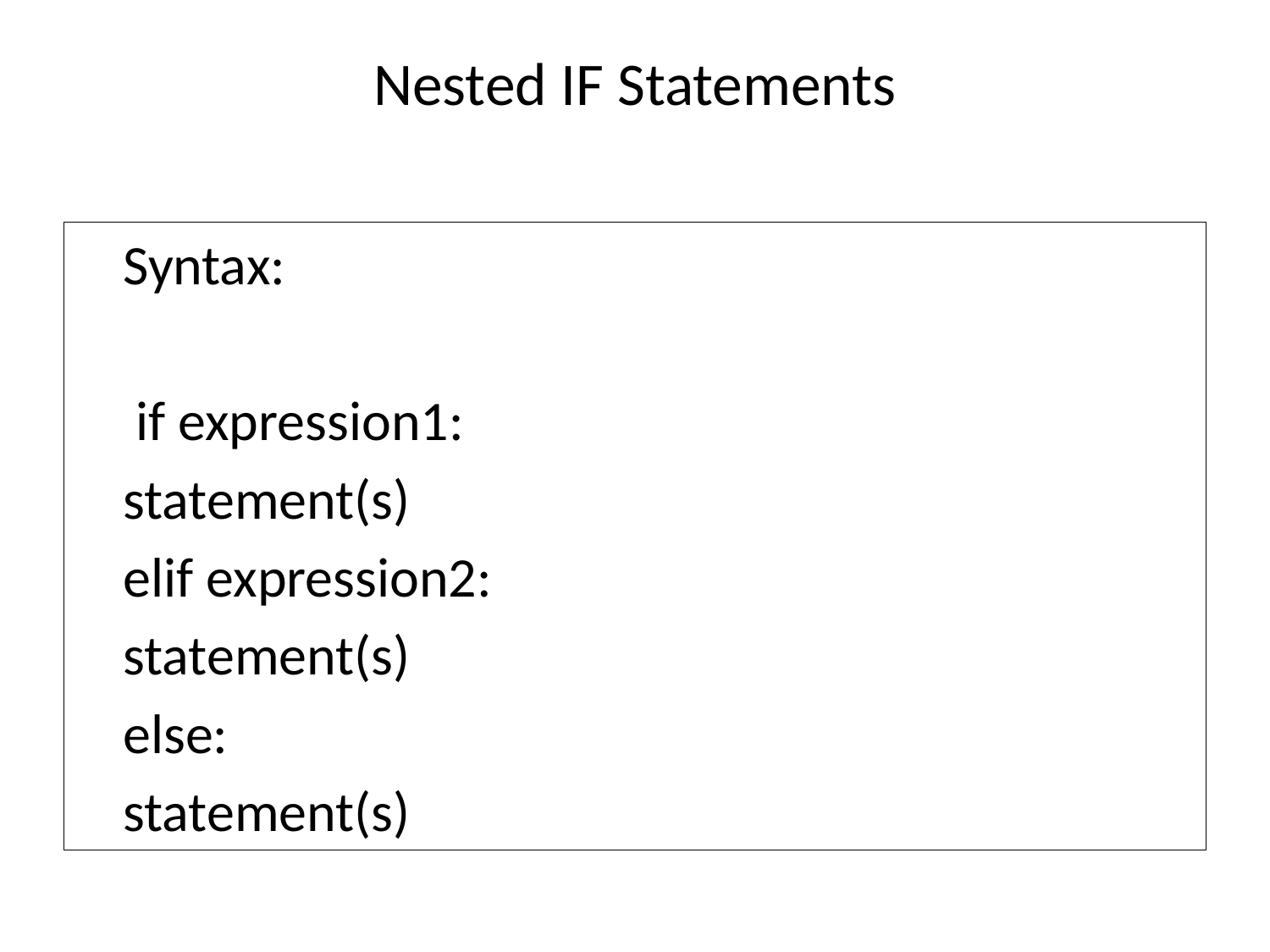

# Nested IF Statements
	Syntax:

	 if expression1:
		statement(s)
	elif expression2:
		statement(s)
	else:
		statement(s)